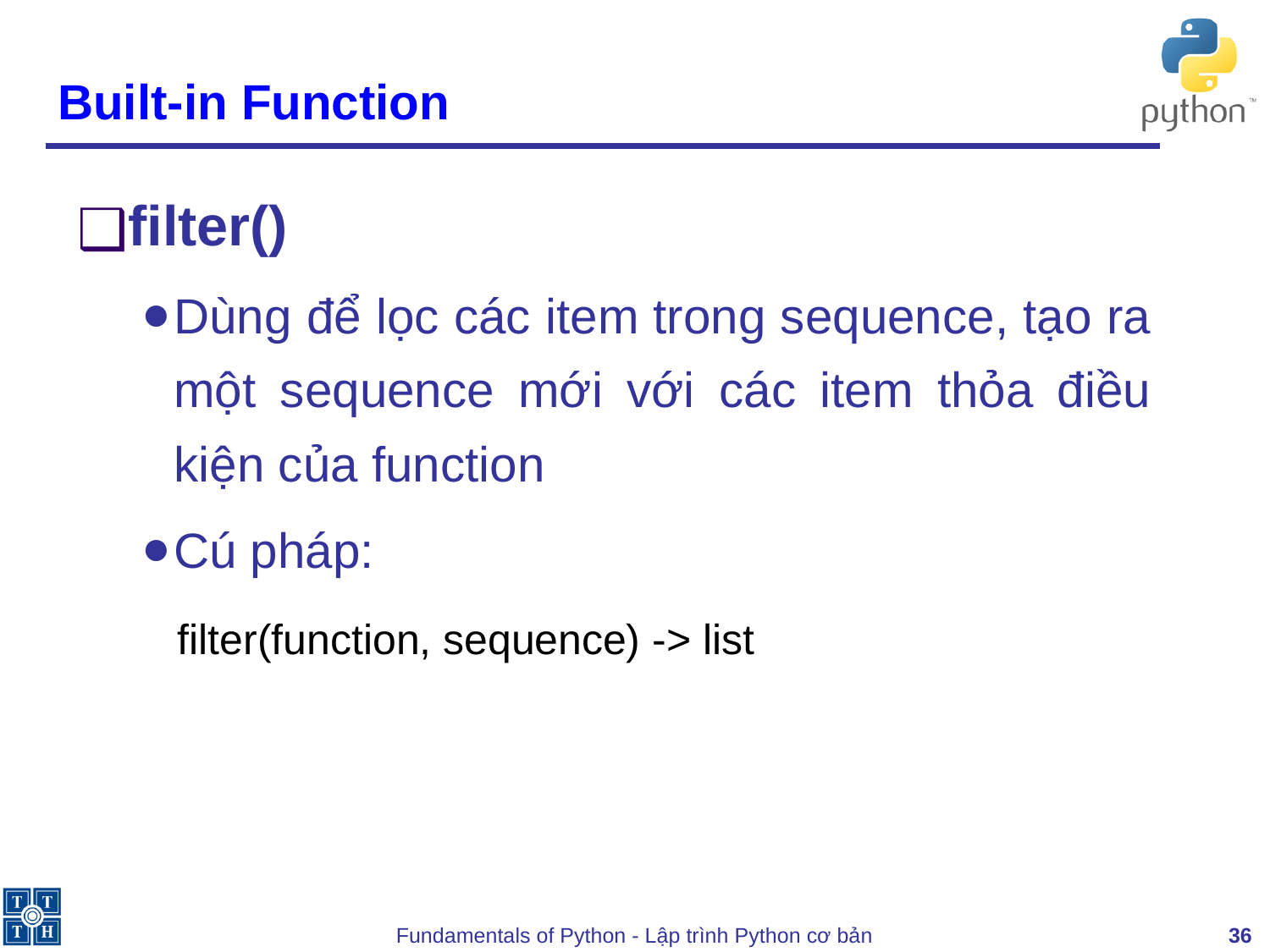

# Built-in Function
filter()
Dùng để lọc các item trong sequence, tạo ra một sequence mới với các item thỏa điều kiện của function
Cú pháp:

filter(function, sequence) -> list
36